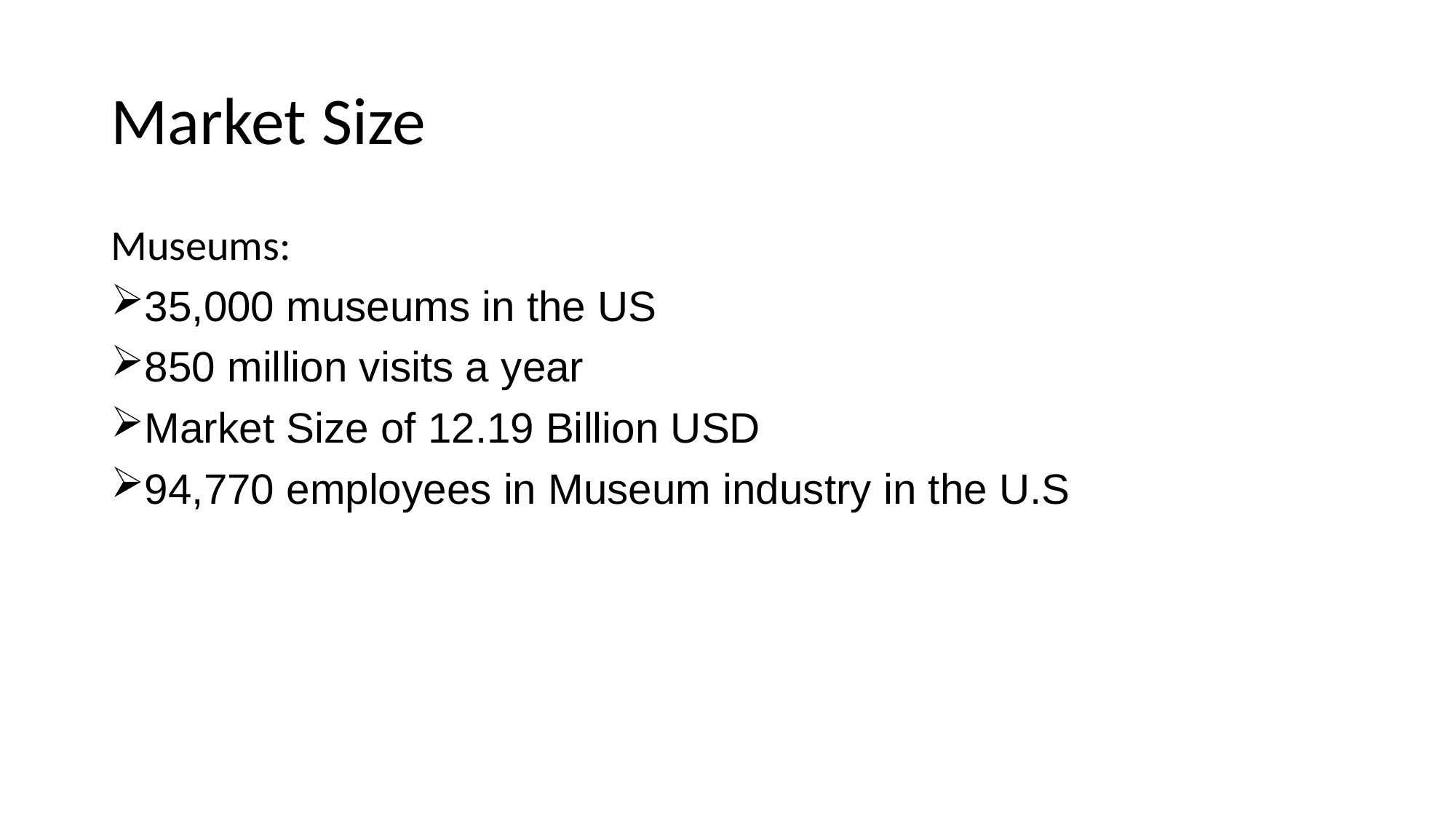

# Market Size
Museums:
35,000 museums in the US​
850 million visits a year​
Market Size of 12.19 Billion USD​
94,770 employees in Museum industry in the U.S